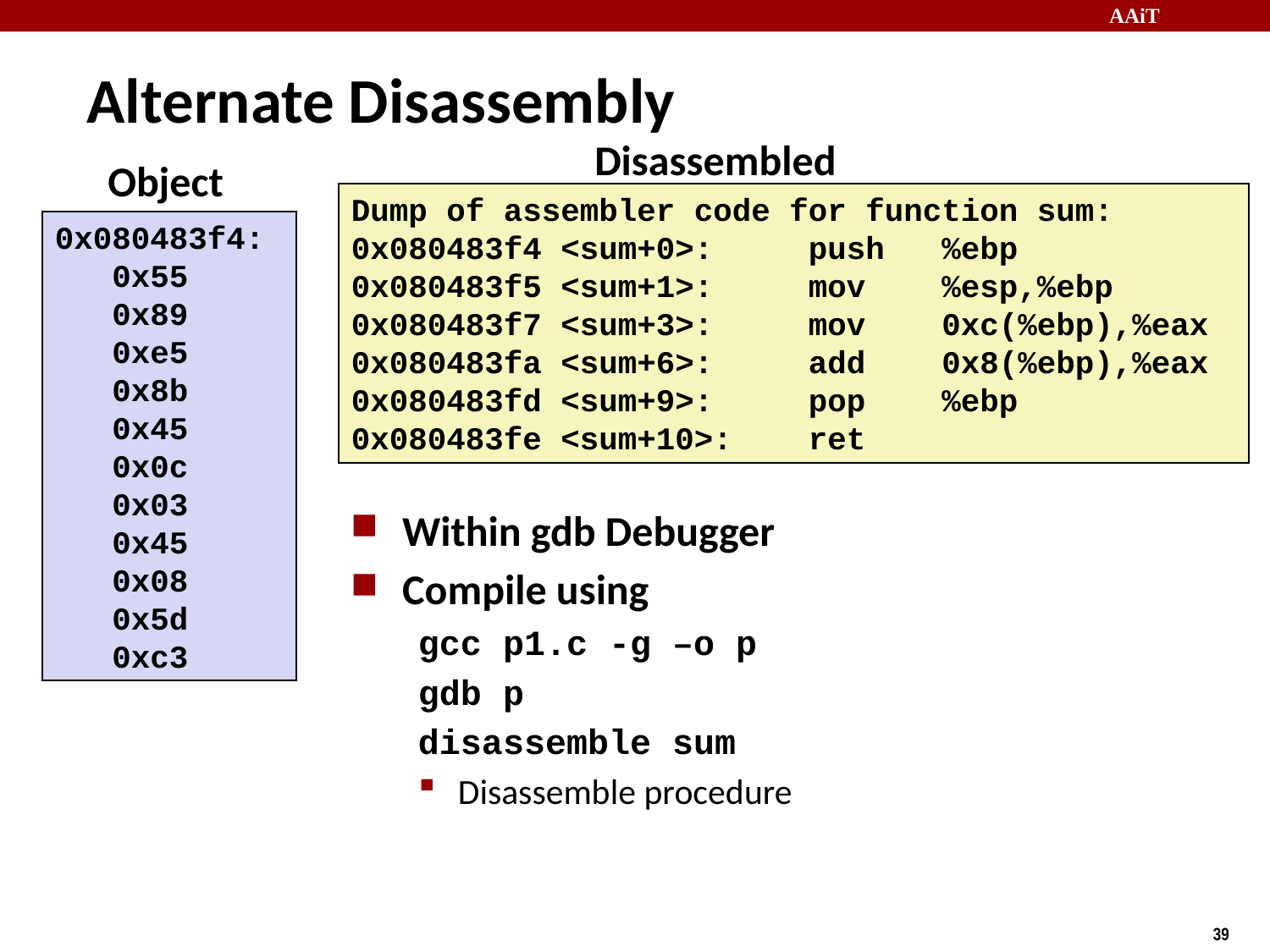

# Alternate Disassembly
Disassembled

Object

Dump of assembler code for function sum:
0x080483f4 <sum+0>:     push   %ebp
0x080483f5 <sum+1>:     mov    %esp,%ebp
0x080483f7 <sum+3>:     mov    0xc(%ebp),%eax
0x080483fa <sum+6>:     add    0x8(%ebp),%eax
0x080483fd <sum+9>:     pop    %ebp
0x080483fe <sum+10>:    ret
0x080483f4:
   0x55
   0x89
   0xe5
   0x8b
   0x45
   0x0c
   0x03
   0x45
   0x08
   0x5d
   0xc3
Within gdb Debugger
Compile using
   gcc p1.c -g –o p
gdb p
disassemble sum
Disassemble procedure